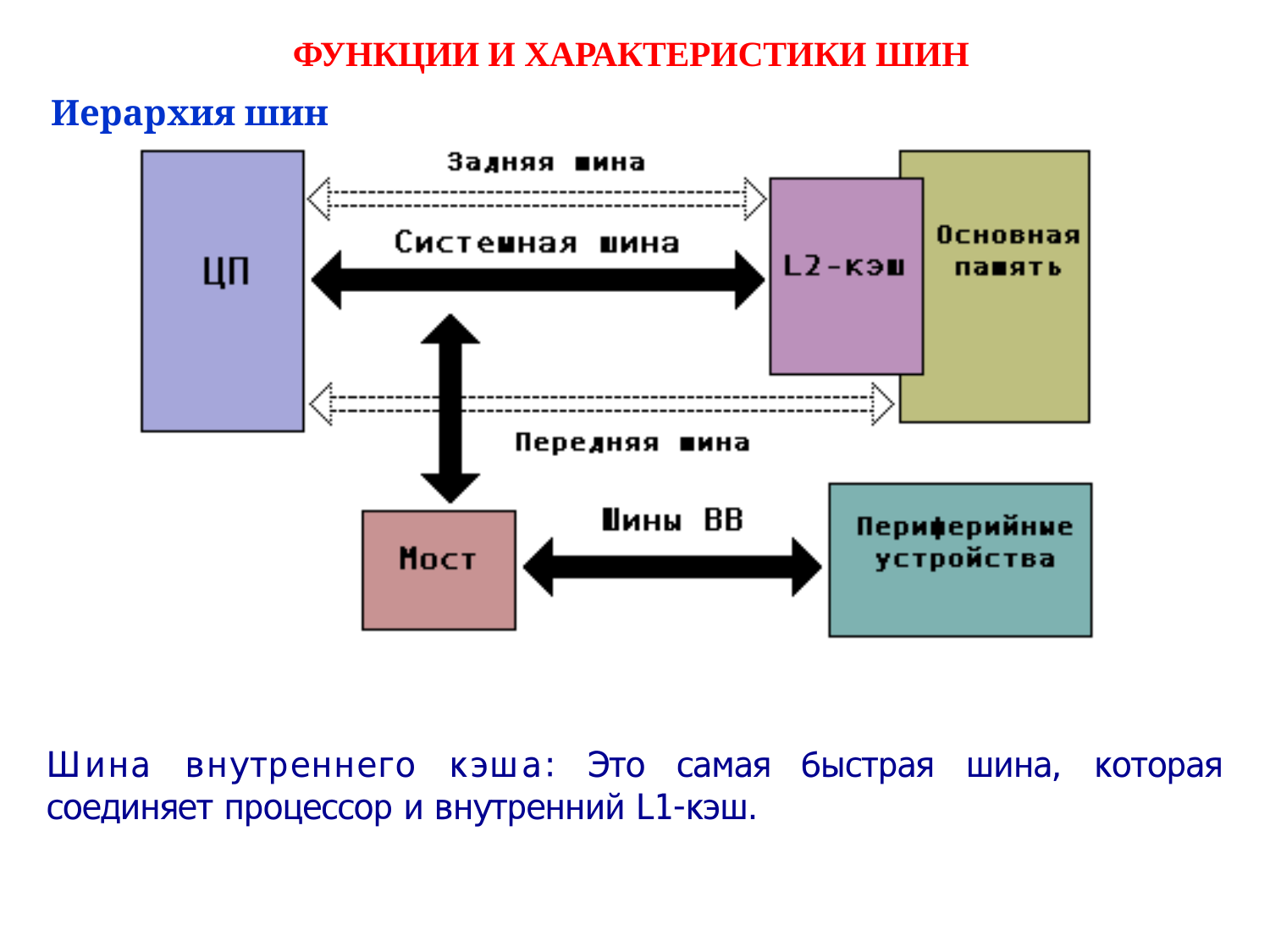

ФУНКЦИИ И ХАРАКТЕРИСТИКИ ШИН
Иерархия шин

Шина	внутреннего	кэша:	Это	самая
соединяет процессор и внутренний L1-кэш.
быстрая
шина,
которая